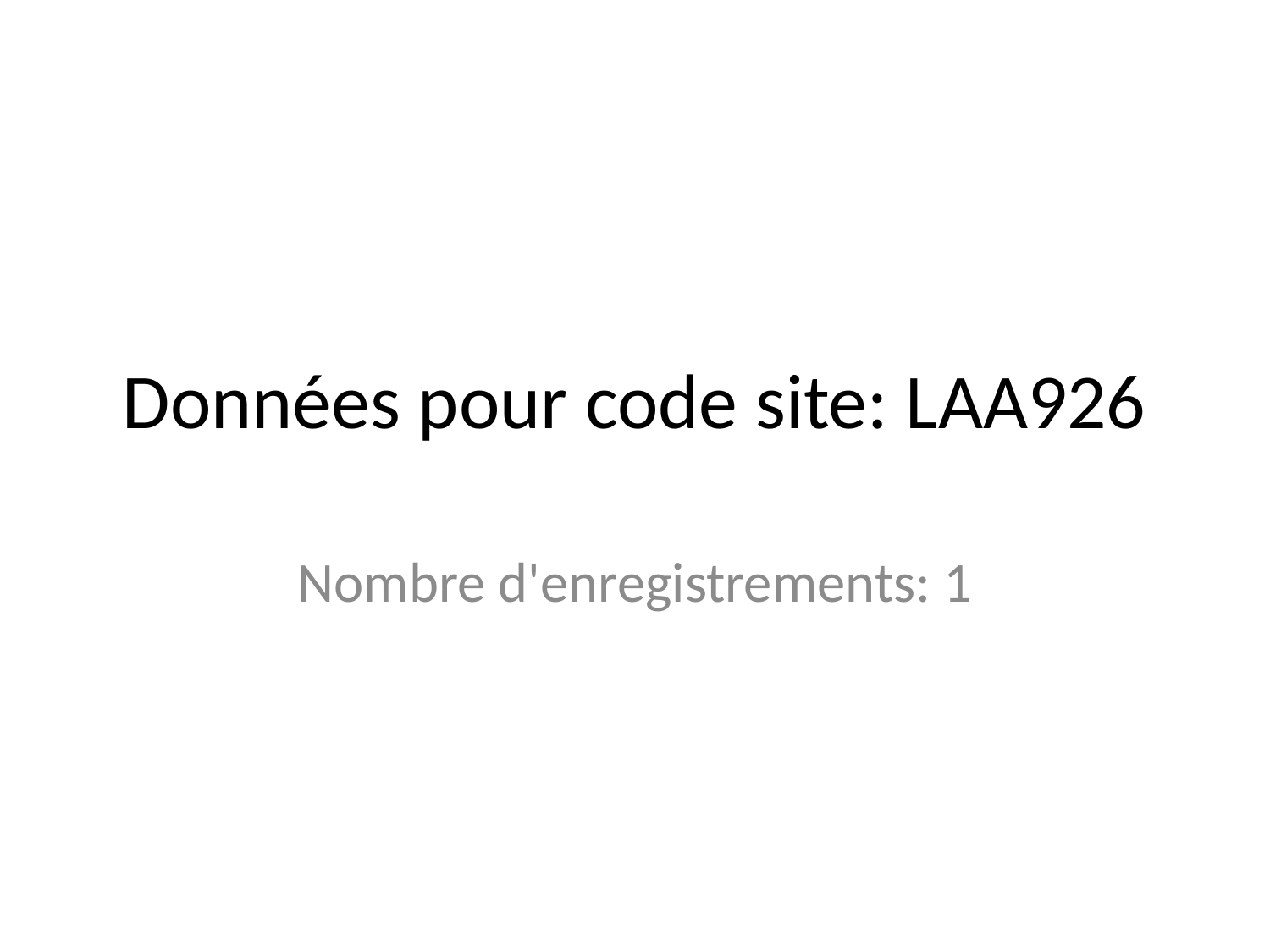

# Données pour code site: LAA926
Nombre d'enregistrements: 1